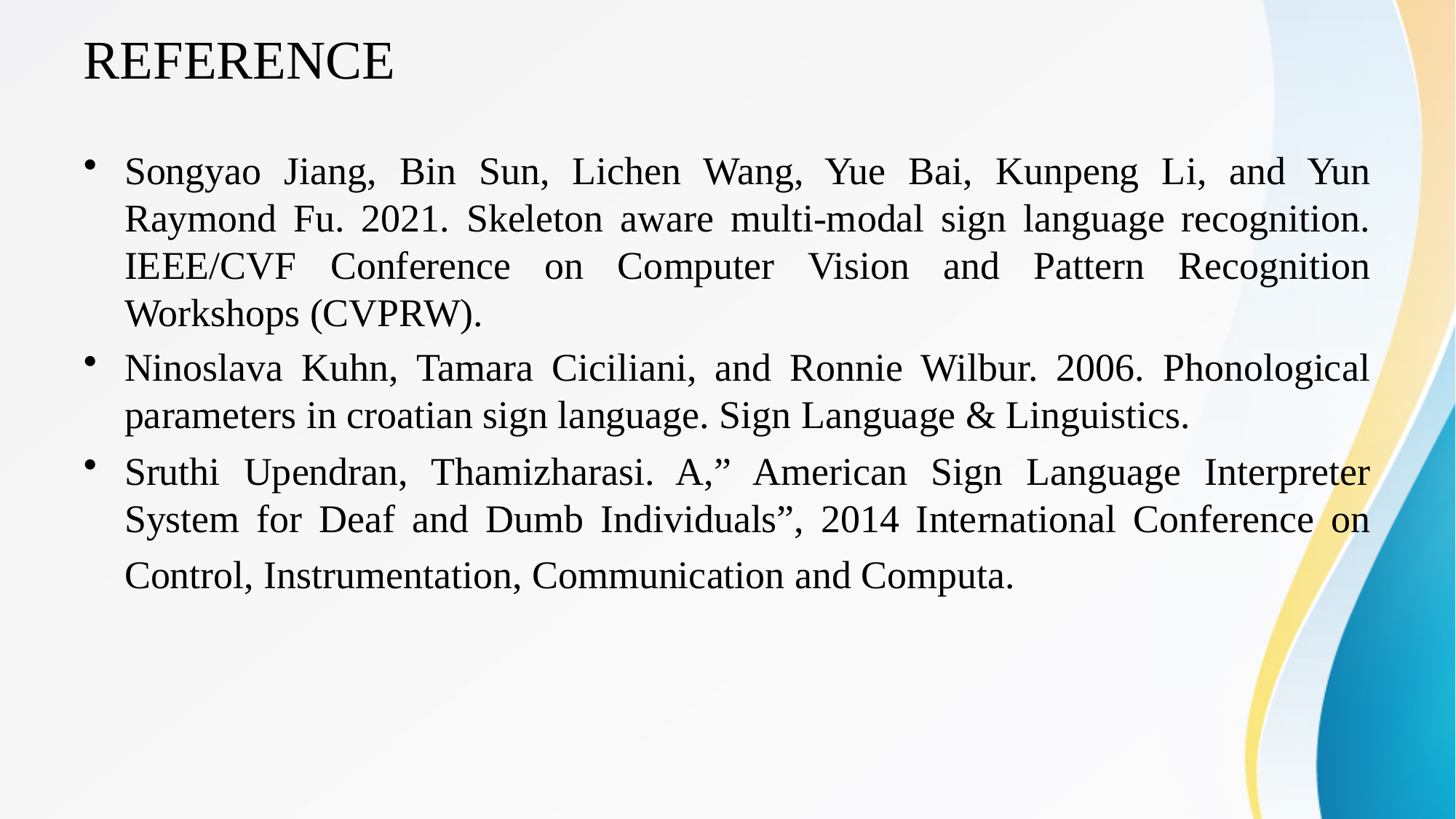

# REFERENCE
Songyao Jiang, Bin Sun, Lichen Wang, Yue Bai, Kunpeng Li, and Yun Raymond Fu. 2021. Skeleton aware multi-modal sign language recognition. IEEE/CVF Conference on Computer Vision and Pattern Recognition Workshops (CVPRW).
Ninoslava Kuhn, Tamara Ciciliani, and Ronnie Wilbur. 2006. Phonological parameters in croatian sign language. Sign Language & Linguistics.
Sruthi Upendran, Thamizharasi. A,” American Sign Language Interpreter System for Deaf and Dumb Individuals”, 2014 International Conference on Control, Instrumentation, Communication and Computa.